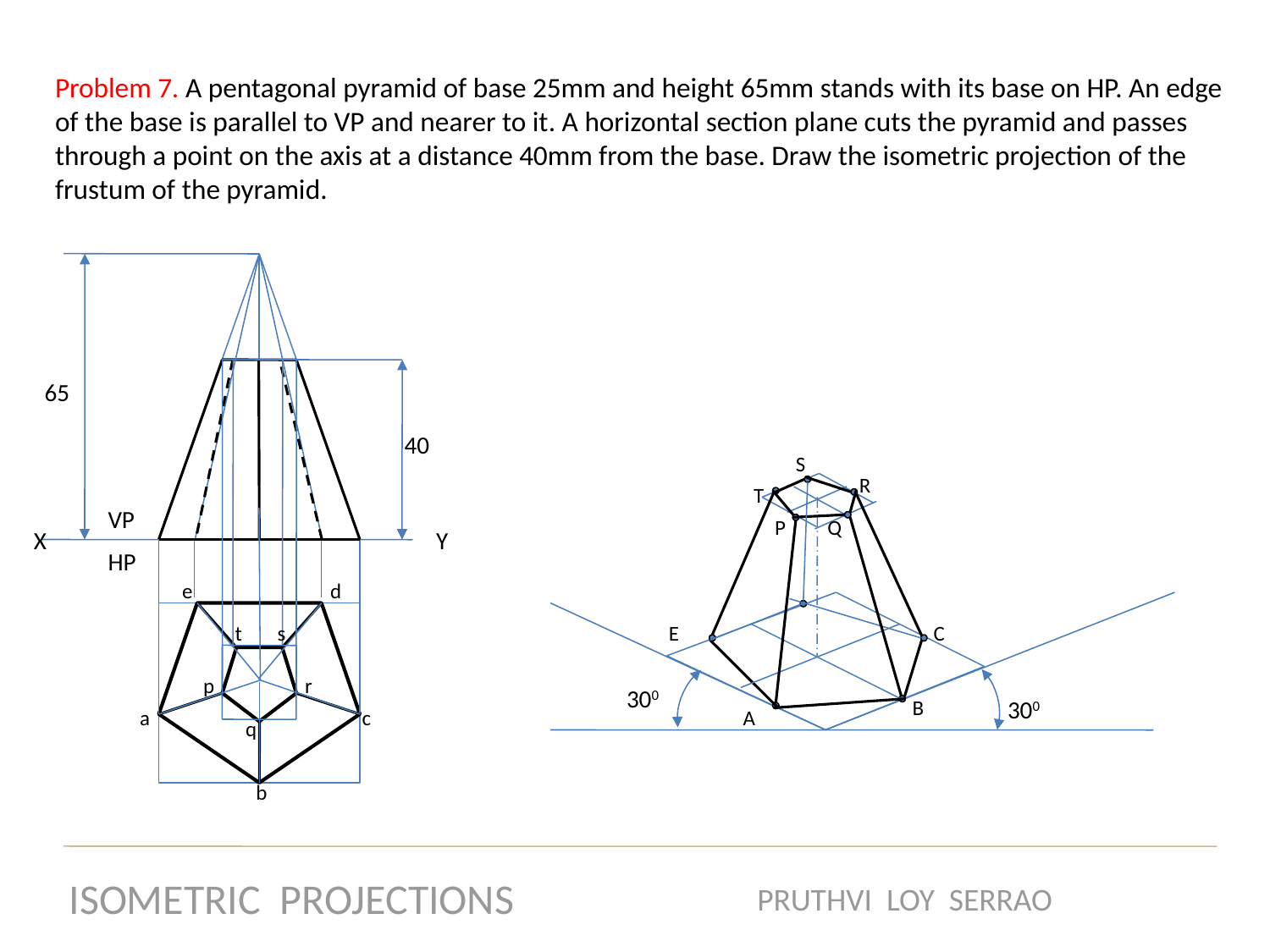

Problem 7. A pentagonal pyramid of base 25mm and height 65mm stands with its base on HP. An edge of the base is parallel to VP and nearer to it. A horizontal section plane cuts the pyramid and passes through a point on the axis at a distance 40mm from the base. Draw the isometric projection of the frustum of the pyramid.

65
40
S
R
T

VP
P
Q

X
Y
HP
e
d

t
s
E
C

p
r
300
B
300

a
c
A

q
b
ISOMETRIC  PROJECTIONS
PRUTHVI  LOY  SERRAO